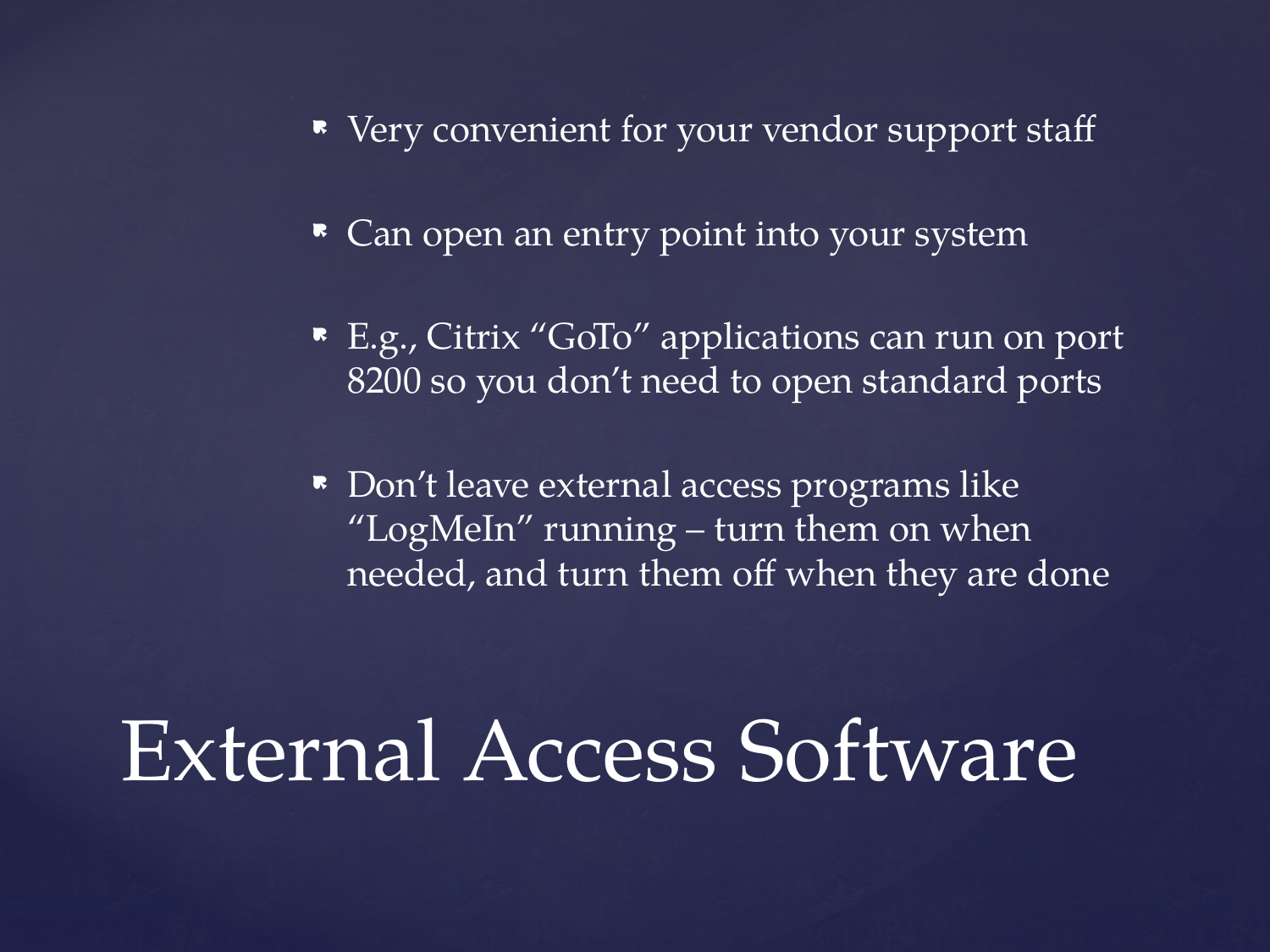

Very convenient for your vendor support staff

Can open an entry point into your system

E.g., Citrix “GoTo” applications can run on port 8200 so you don’t need to open standard ports

Don’t leave external access programs like “LogMeIn” running – turn them on when needed, and turn them off when they are done
# External Access Software